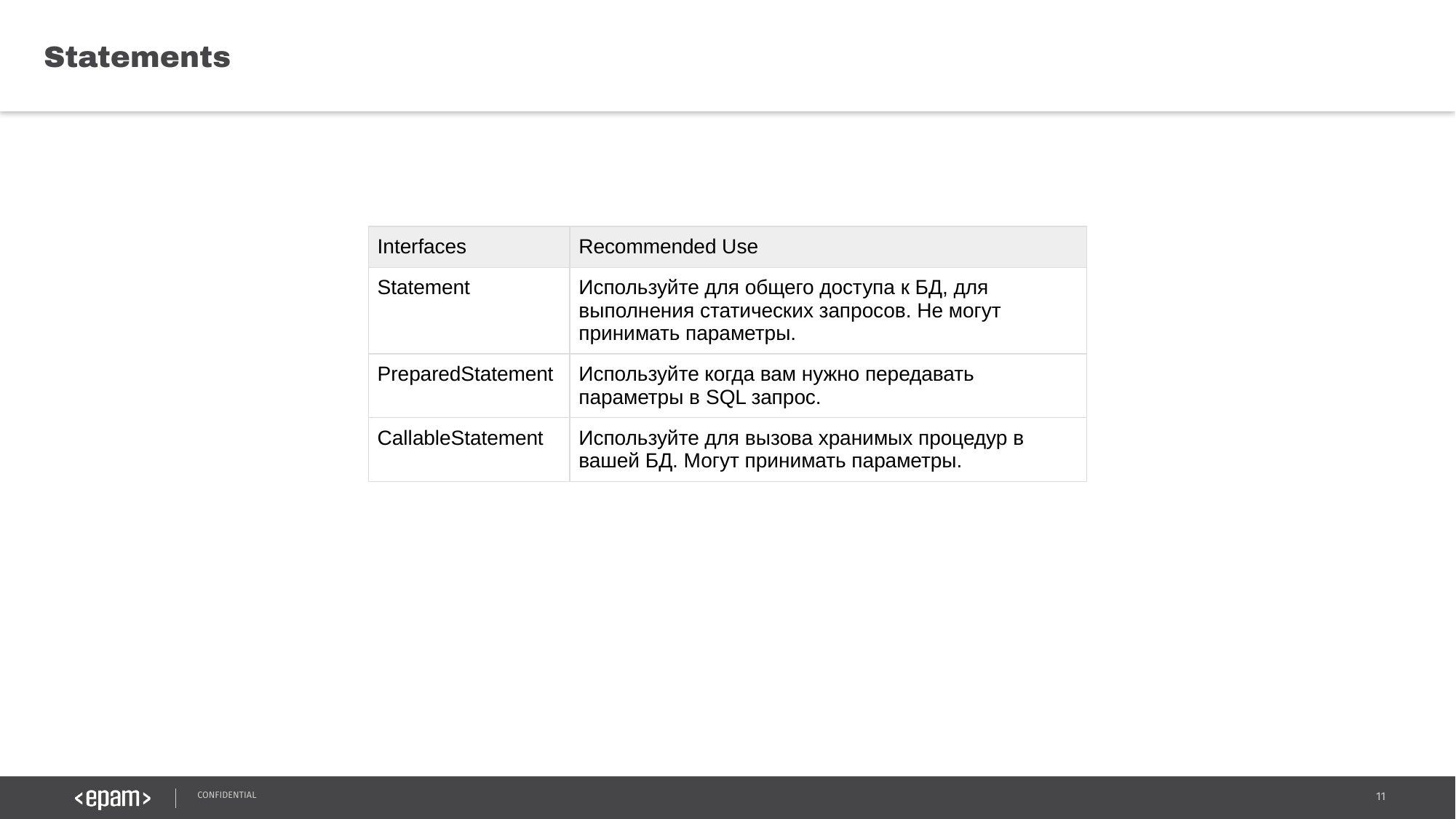

Statements
| Interfaces | Recommended Use |
| --- | --- |
| Statement | Используйте для общего доступа к БД, для выполнения статических запросов. Не могут принимать параметры. |
| PreparedStatement | Используйте когда вам нужно передавать параметры в SQL запрос. |
| CallableStatement | Используйте для вызова хранимых процедур в вашей БД. Могут принимать параметры. |